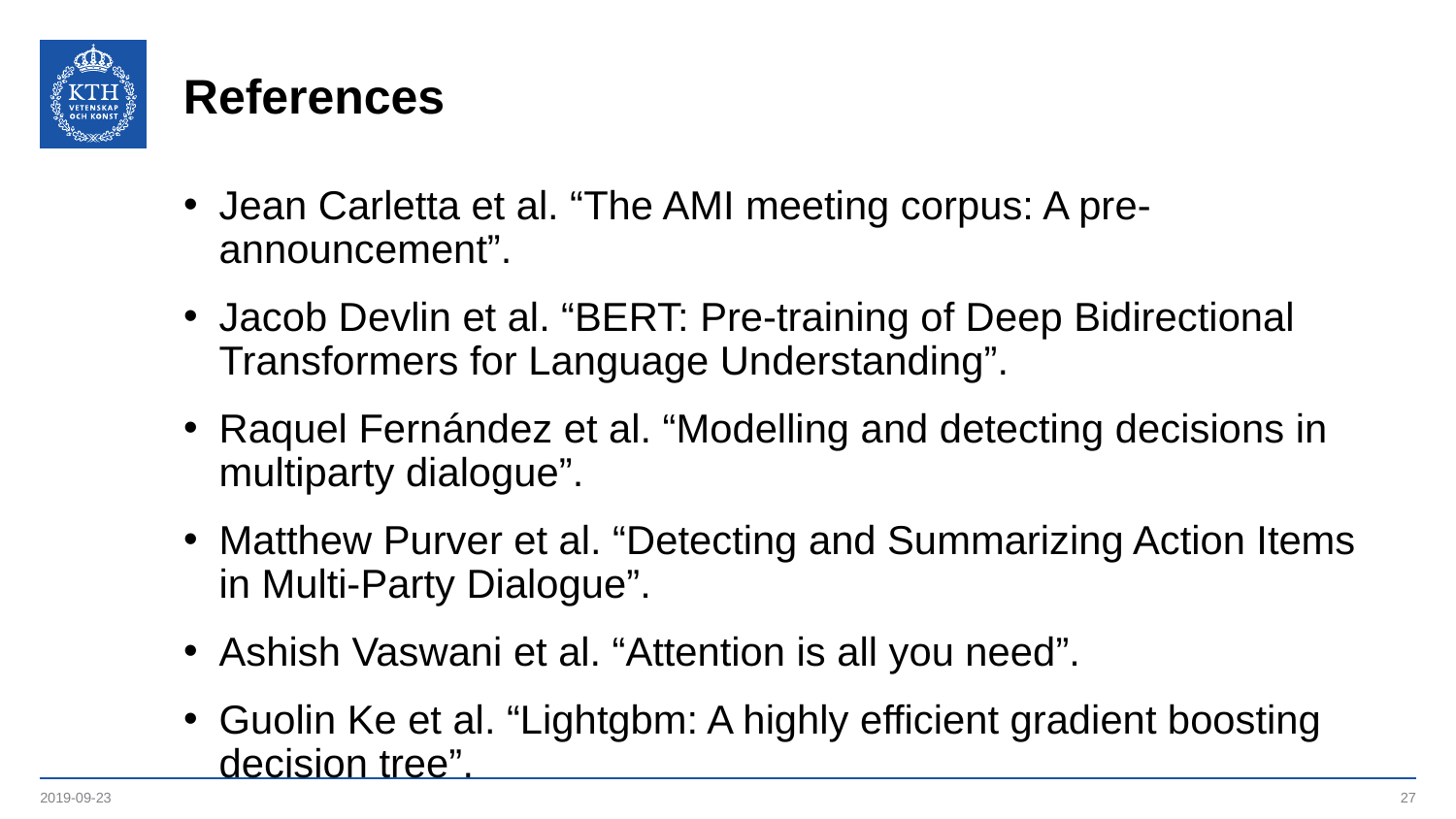

# References
Jean Carletta et al. “The AMI meeting corpus: A pre-announcement”.
Jacob Devlin et al. “BERT: Pre-training of Deep Bidirectional Transformers for Language Understanding”.
Raquel Fernández et al. “Modelling and detecting decisions in multiparty dialogue”.
Matthew Purver et al. “Detecting and Summarizing Action Items in Multi-Party Dialogue”.
Ashish Vaswani et al. “Attention is all you need”.
Guolin Ke et al. “Lightgbm: A highly efficient gradient boosting decision tree”.
2019-09-23
27